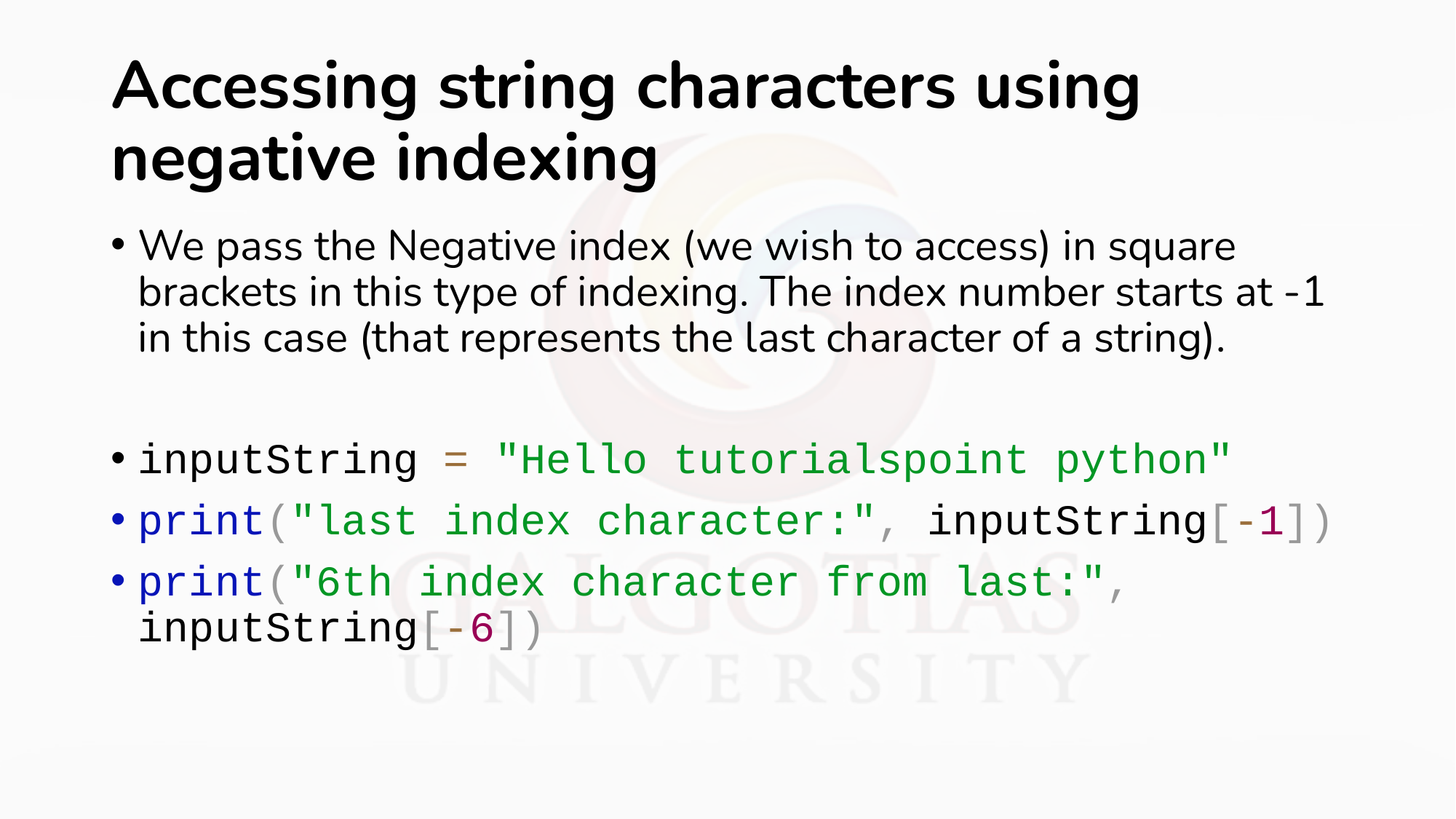

# Accessing string characters using negative indexing
We pass the Negative index (we wish to access) in square brackets in this type of indexing. The index number starts at -1 in this case (that represents the last character of a string).

inputString = "Hello tutorialspoint python"
print("last index character:", inputString[-1])
print("6th index character from last:", inputString[-6])